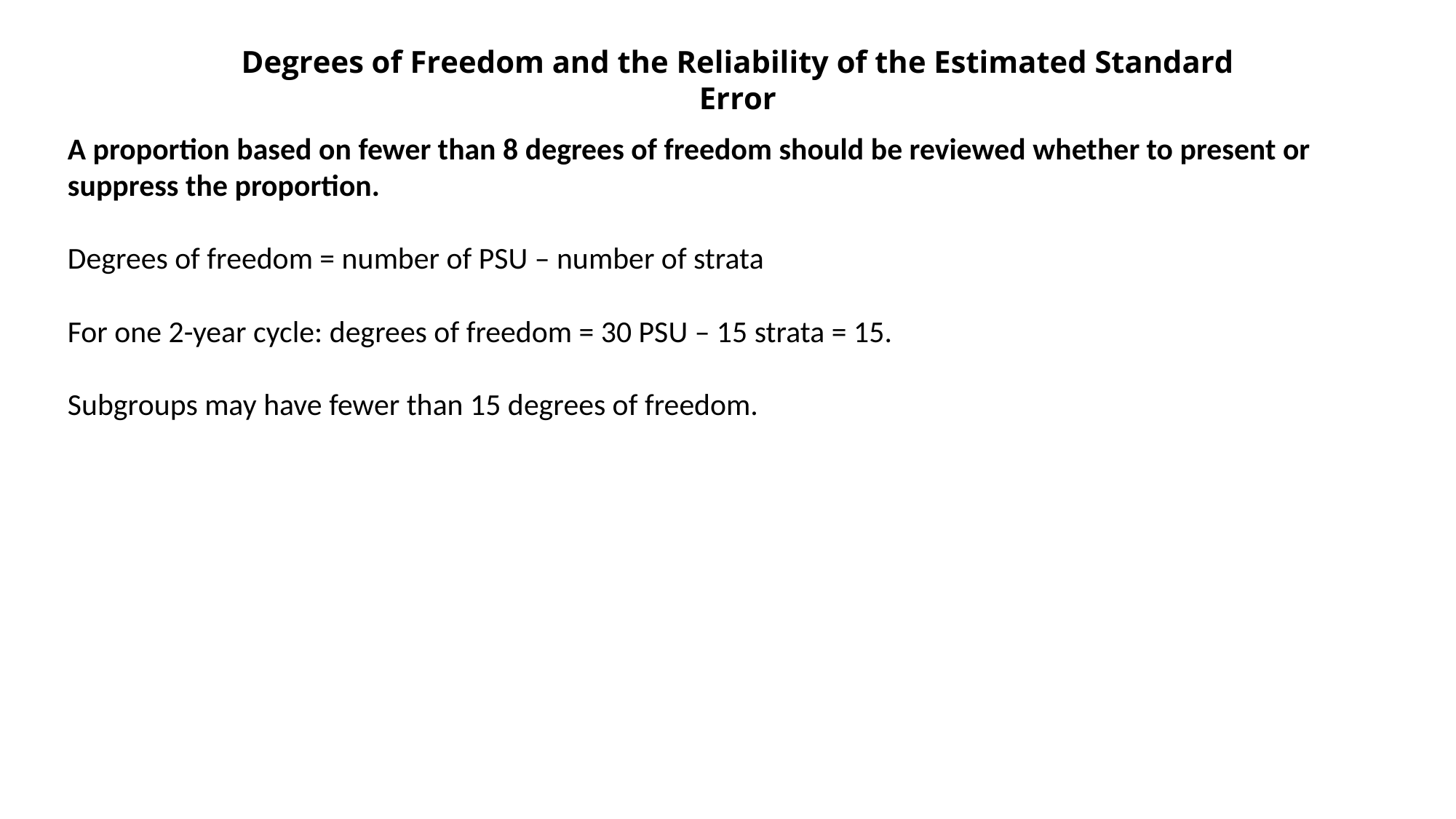

Degrees of Freedom and the Reliability of the Estimated Standard Error
A proportion based on fewer than 8 degrees of freedom should be reviewed whether to present or suppress the proportion.

Degrees of freedom = number of PSU – number of strata

For one 2-year cycle: degrees of freedom = 30 PSU – 15 strata = 15.

Subgroups may have fewer than 15 degrees of freedom.